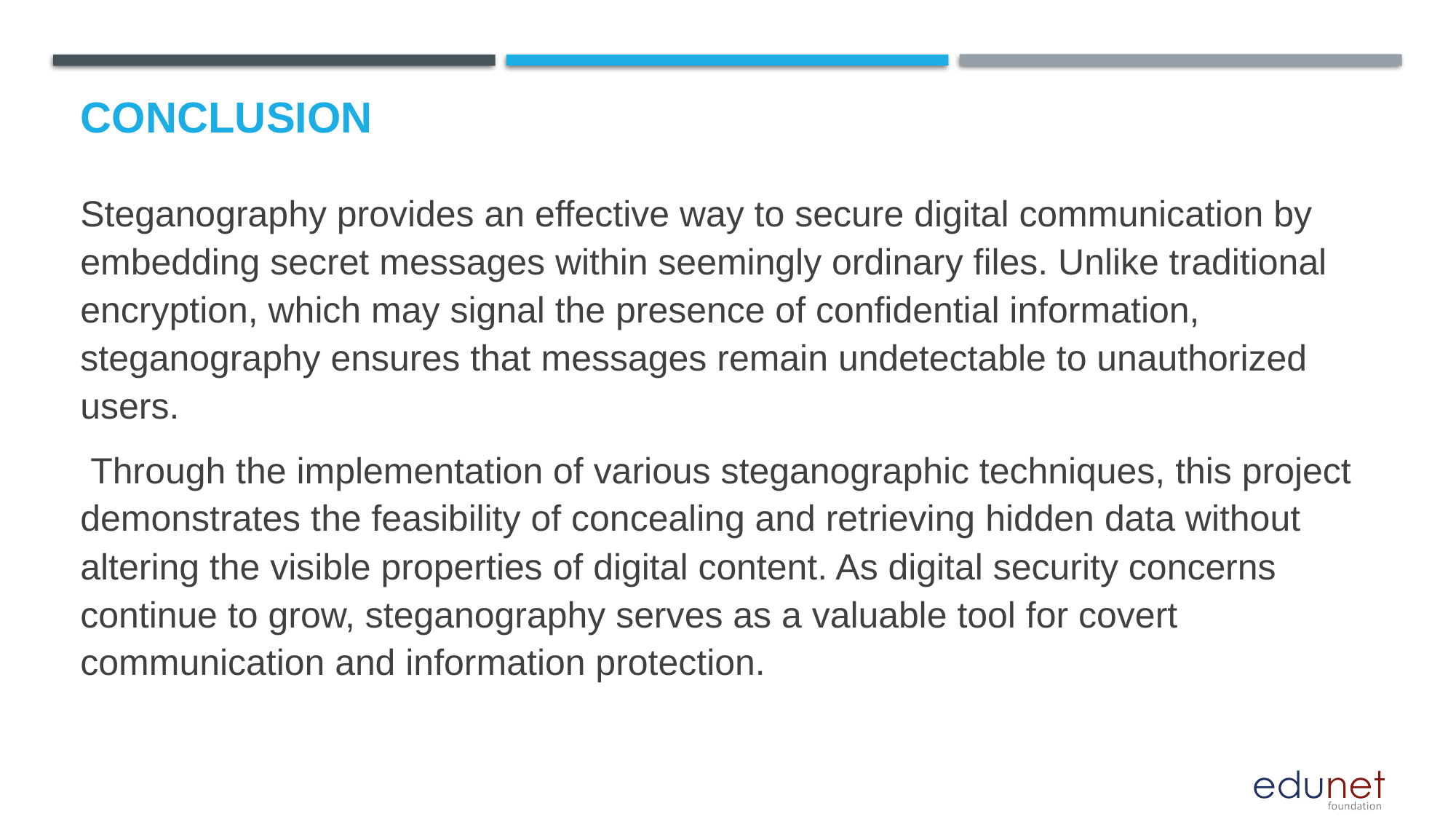

# Conclusion
Steganography provides an effective way to secure digital communication by embedding secret messages within seemingly ordinary files. Unlike traditional encryption, which may signal the presence of confidential information, steganography ensures that messages remain undetectable to unauthorized users.
 Through the implementation of various steganographic techniques, this project demonstrates the feasibility of concealing and retrieving hidden data without altering the visible properties of digital content. As digital security concerns continue to grow, steganography serves as a valuable tool for covert communication and information protection.